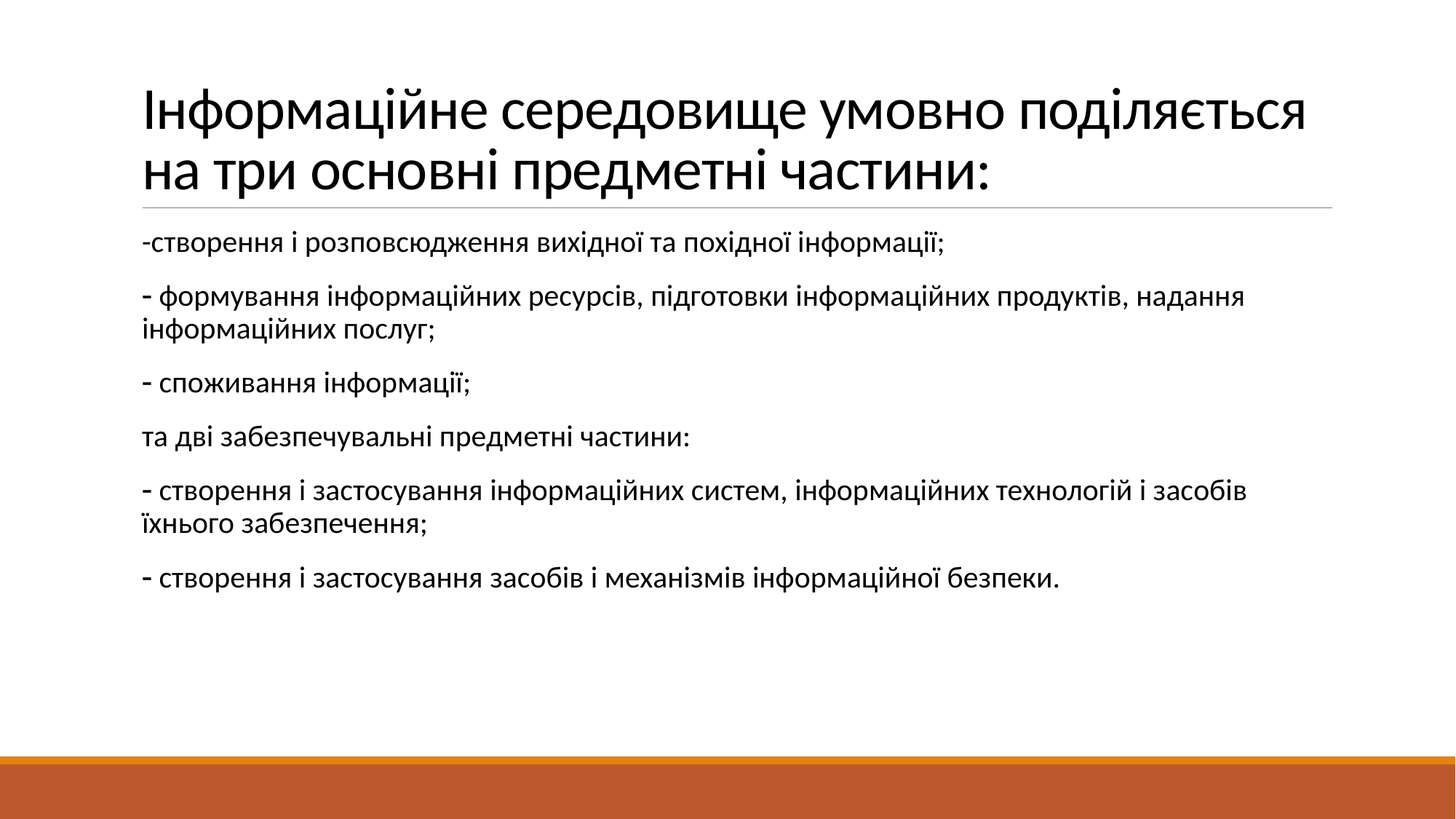

# Інформаційне середовище умовно поділяється на три основні предметні частини:
-створення і розповсюдження вихідної та похідної інформації;
− формування інформаційних ресурсів, підготовки інформаційних продуктів, надання інформаційних послуг;
− споживання інформації;
та дві забезпечувальні предметні частини:
− створення і застосування інформаційних систем, інформаційних технологій і засобів їхнього забезпечення;
− створення і застосування засобів і механізмів інформаційної безпеки.